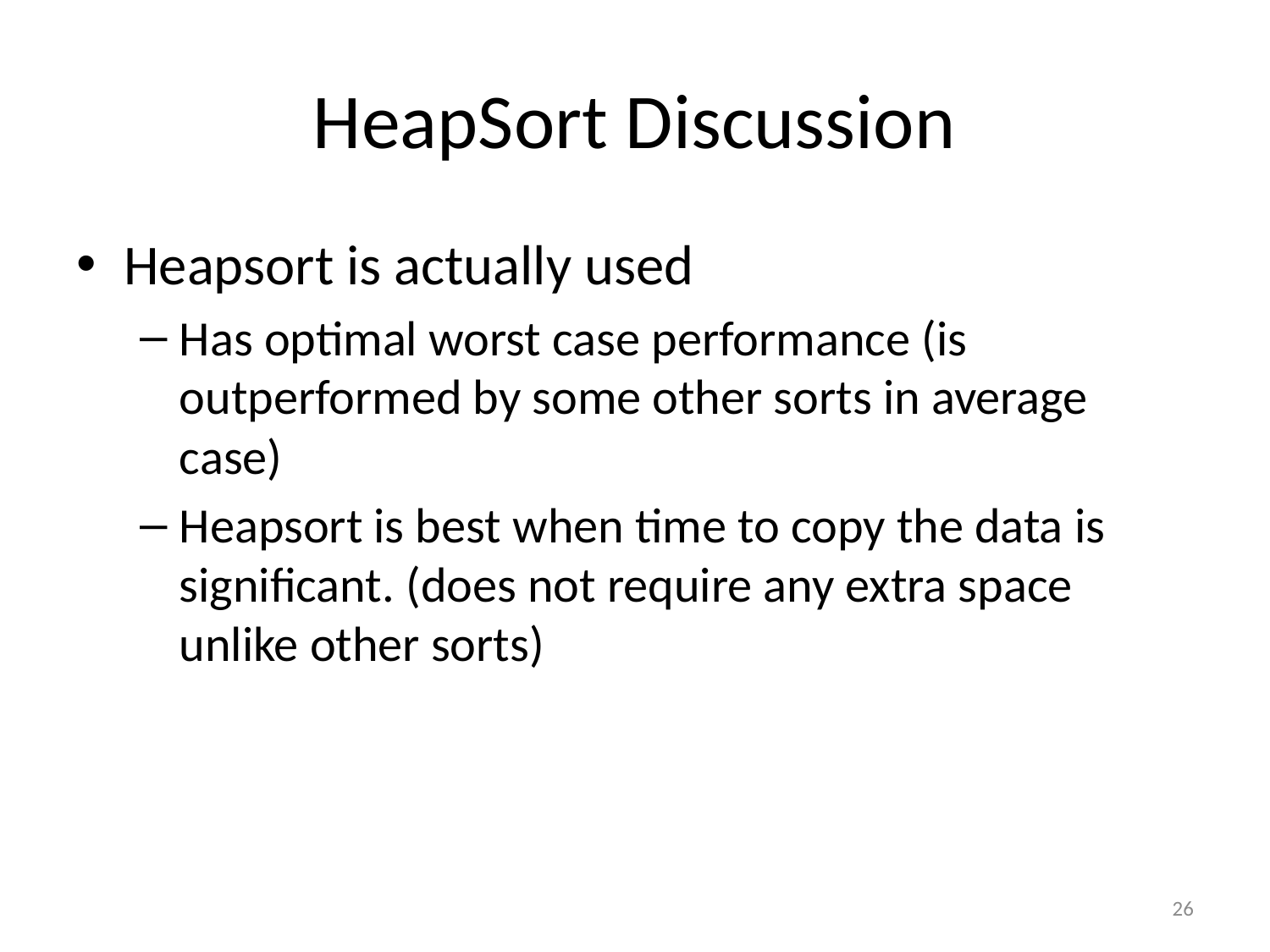

# HeapSort Discussion
Heapsort is actually used
Has optimal worst case performance (is outperformed by some other sorts in average case)
Heapsort is best when time to copy the data is significant. (does not require any extra space unlike other sorts)
26